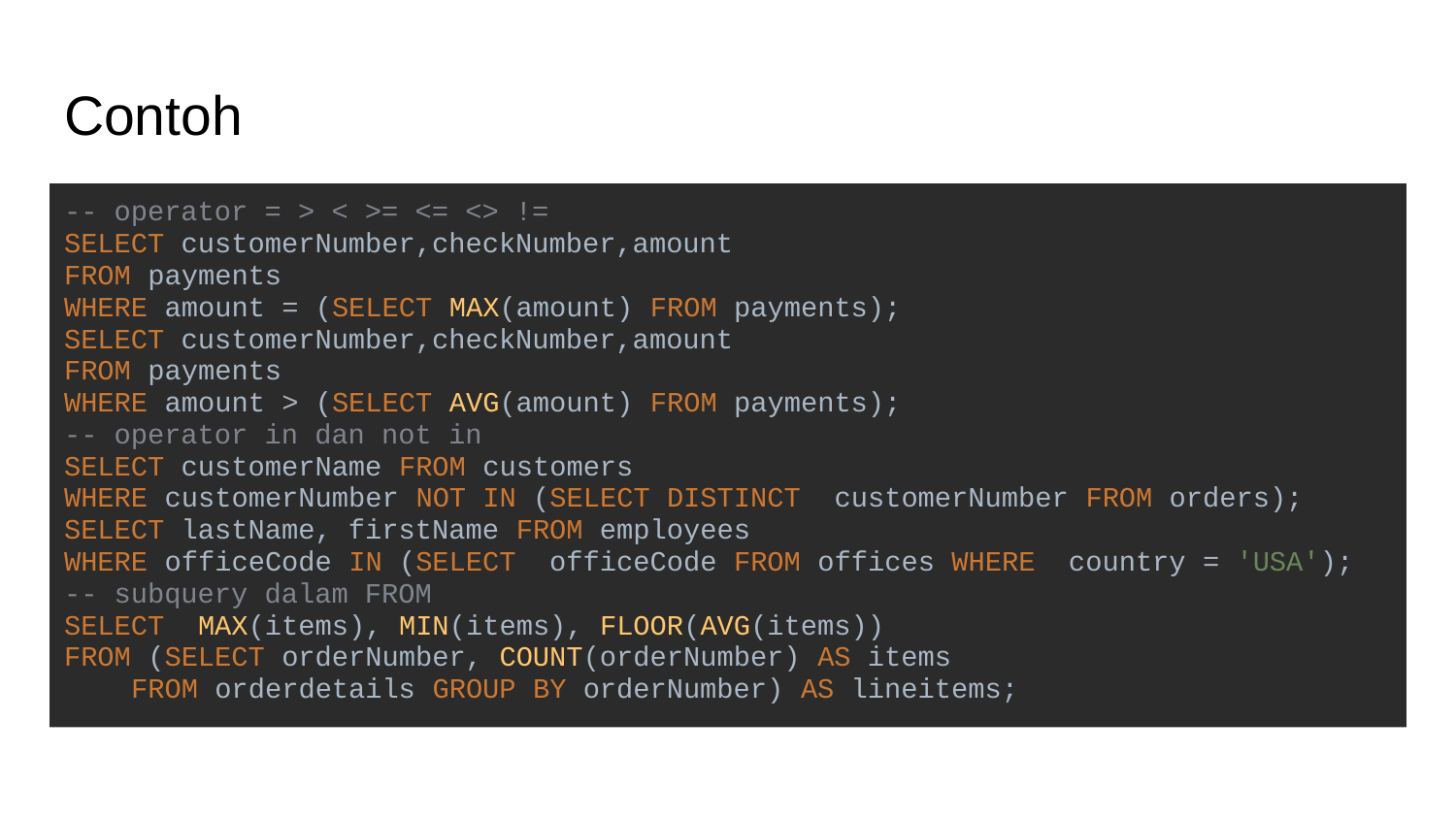

# Contoh
-- operator = > < >= <= <> !=
SELECT customerNumber,checkNumber,amount
FROM payments
WHERE amount = (SELECT MAX(amount) FROM payments);
SELECT customerNumber,checkNumber,amount
FROM payments
WHERE amount > (SELECT AVG(amount) FROM payments);
-- operator in dan not in
SELECT customerName FROM customers
WHERE customerNumber NOT IN (SELECT DISTINCT  customerNumber FROM orders);
SELECT lastName, firstName FROM employees
WHERE officeCode IN (SELECT  officeCode FROM offices WHERE  country = 'USA');
-- subquery dalam FROM
SELECT  MAX(items), MIN(items), FLOOR(AVG(items))
FROM (SELECT orderNumber, COUNT(orderNumber) AS items
    FROM orderdetails GROUP BY orderNumber) AS lineitems;